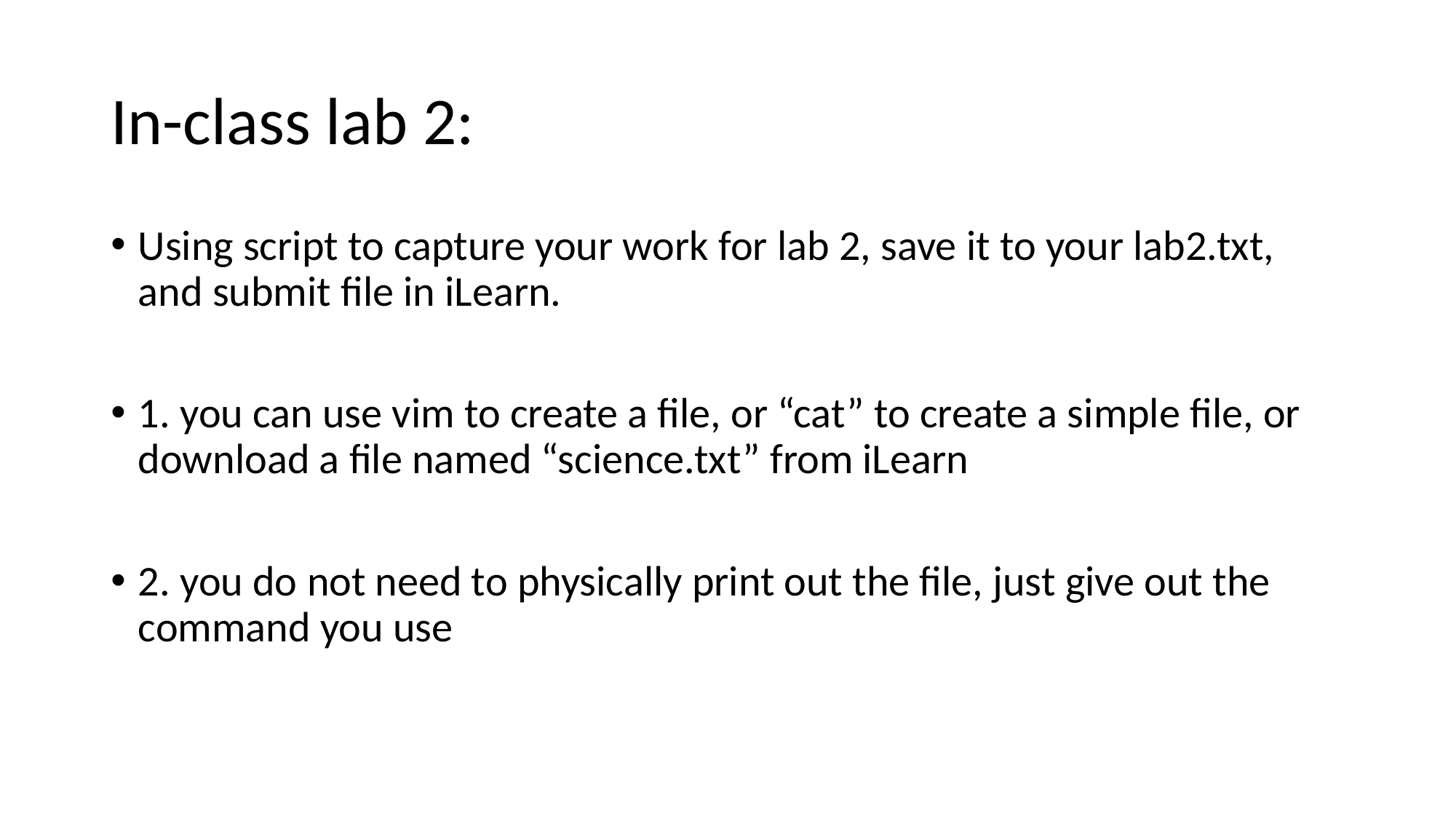

# In-class lab 2:
Using script to capture your work for lab 2, save it to your lab2.txt, and submit file in iLearn.

1. you can use vim to create a file, or “cat” to create a simple file, or download a file named “science.txt” from iLearn

2. you do not need to physically print out the file, just give out the command you use